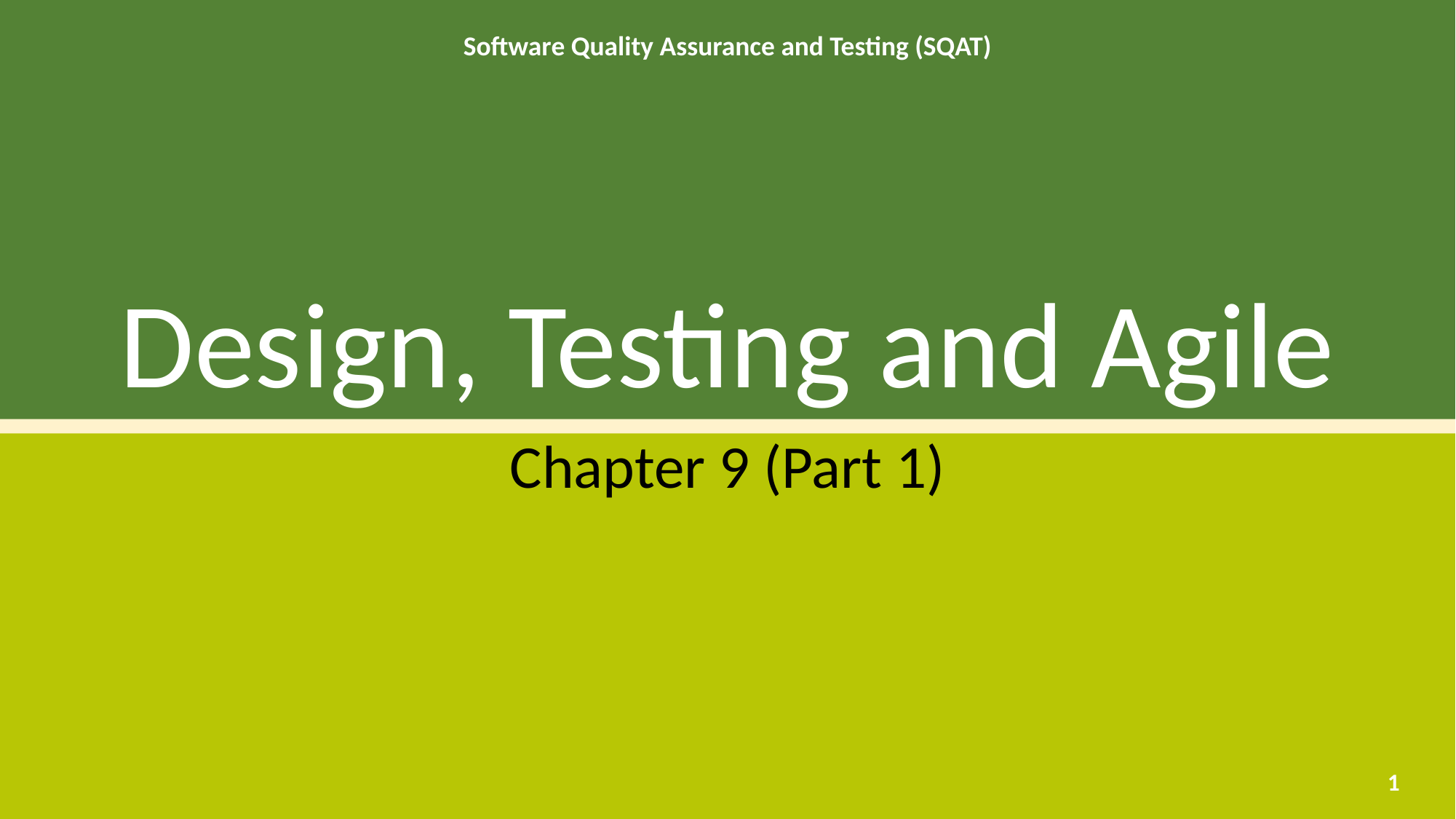

# Design, Testing and Agile
Chapter 9 (Part 1)
1